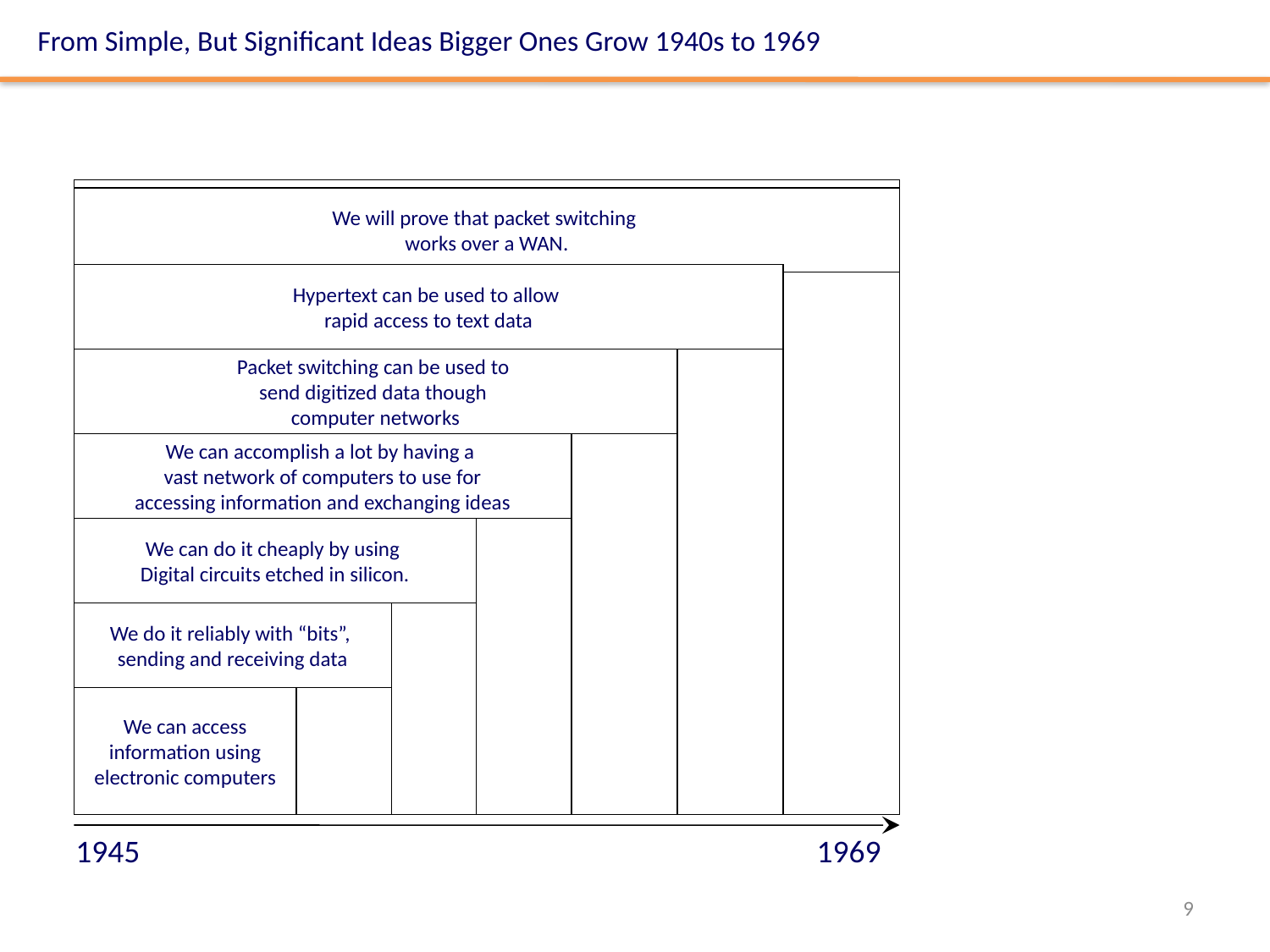

# From Simple, But Significant Ideas Bigger Ones Grow 1940s to 1969

We will prove that packet switching
works over a WAN.

Hypertext can be used to allow
rapid access to text data

Packet switching can be used to
send digitized data though
computer networks

We can accomplish a lot by having a
vast network of computers to use for
accessing information and exchanging ideas

We can do it cheaply by using
Digital circuits etched in silicon.

We do it reliably with “bits”,
sending and receiving data
We can access
 information using
electronic computers
1945

1969
9